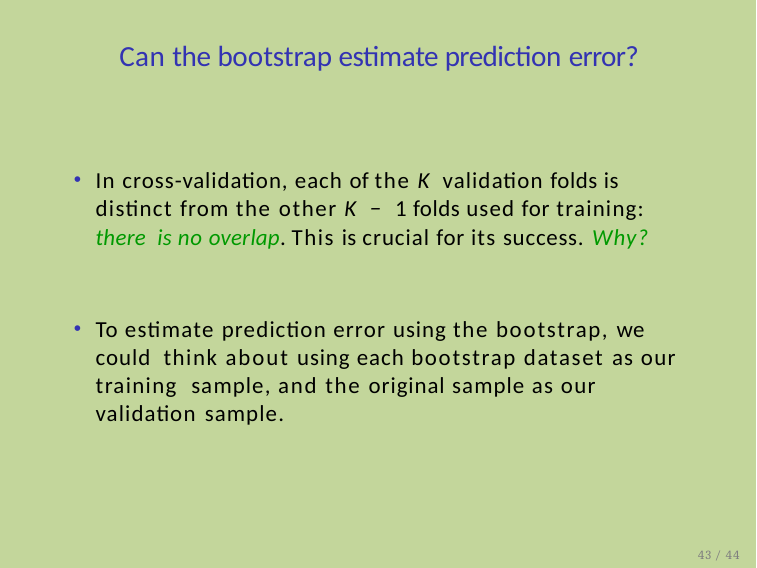

# Can the bootstrap estimate prediction error?
In cross-validation, each of the K validation folds is  distinct from the other K − 1 folds used for training: there  is no overlap. This is crucial for its success. Why?

To estimate prediction error using the bootstrap, we could  think about using each bootstrap dataset as our training  sample, and the original sample as our validation sample.
43 / 44